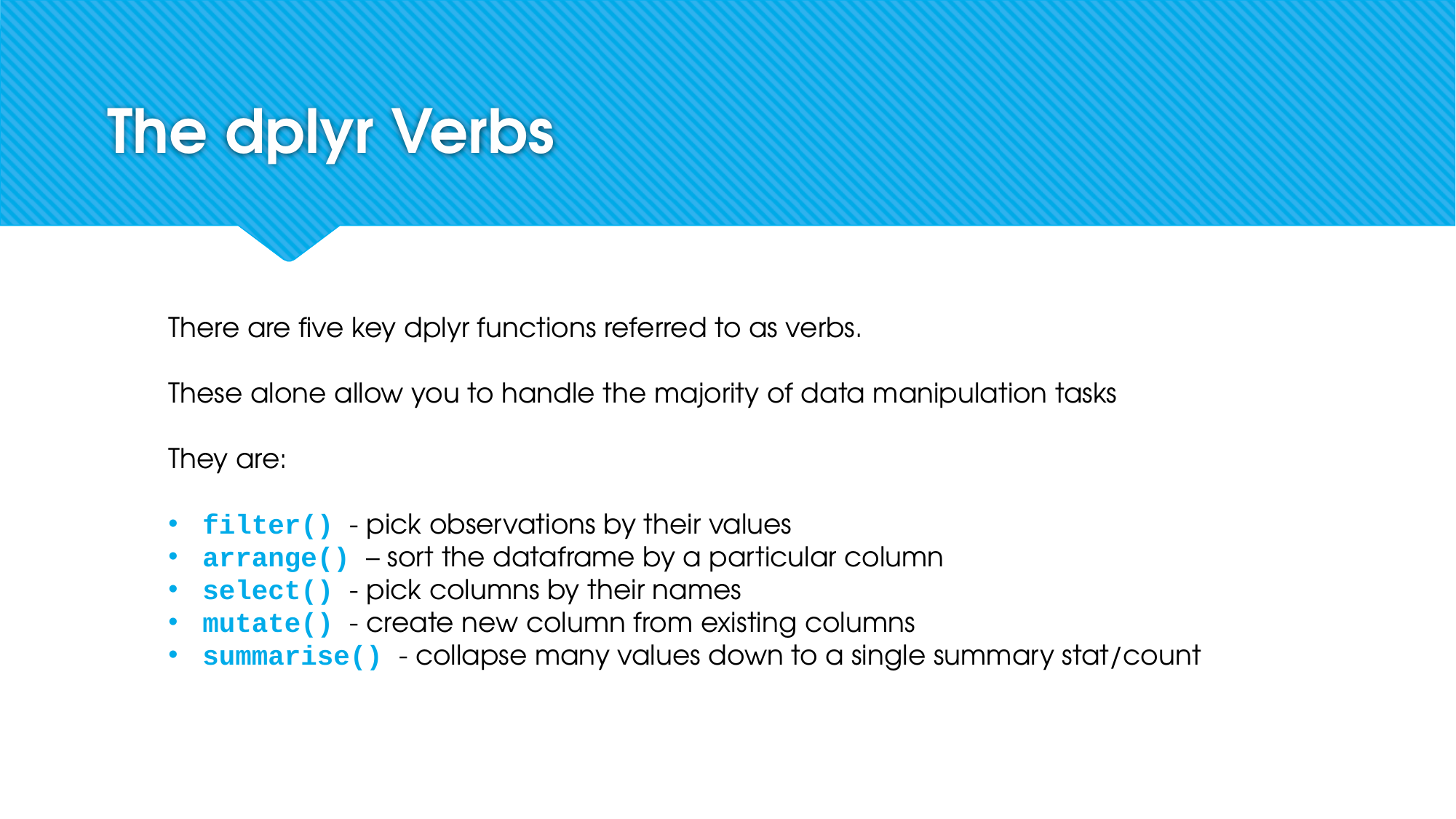

# The dplyr Verbs
There are five key dplyr functions referred to as verbs.

These alone allow you to handle the majority of data manipulation tasks

They are:

filter() - pick observations by their values
arrange() – sort the dataframe by a particular column
select() - pick columns by their names
mutate() - create new column from existing columns
summarise() - collapse many values down to a single summary stat/count